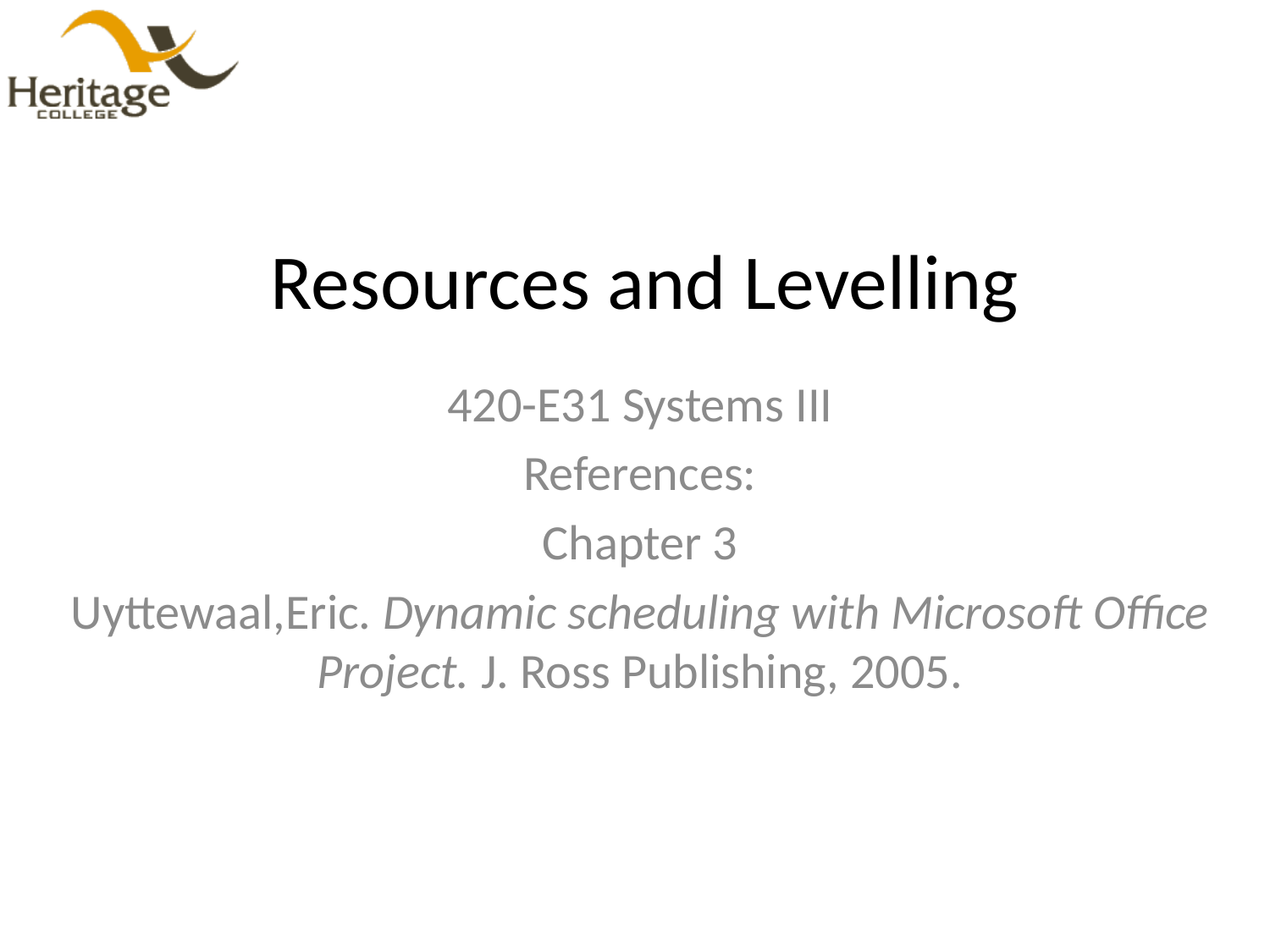

# Resources and Levelling
420-E31 Systems III
References:
Chapter 3
Uyttewaal,Eric. Dynamic scheduling with Microsoft Office Project. J. Ross Publishing, 2005.